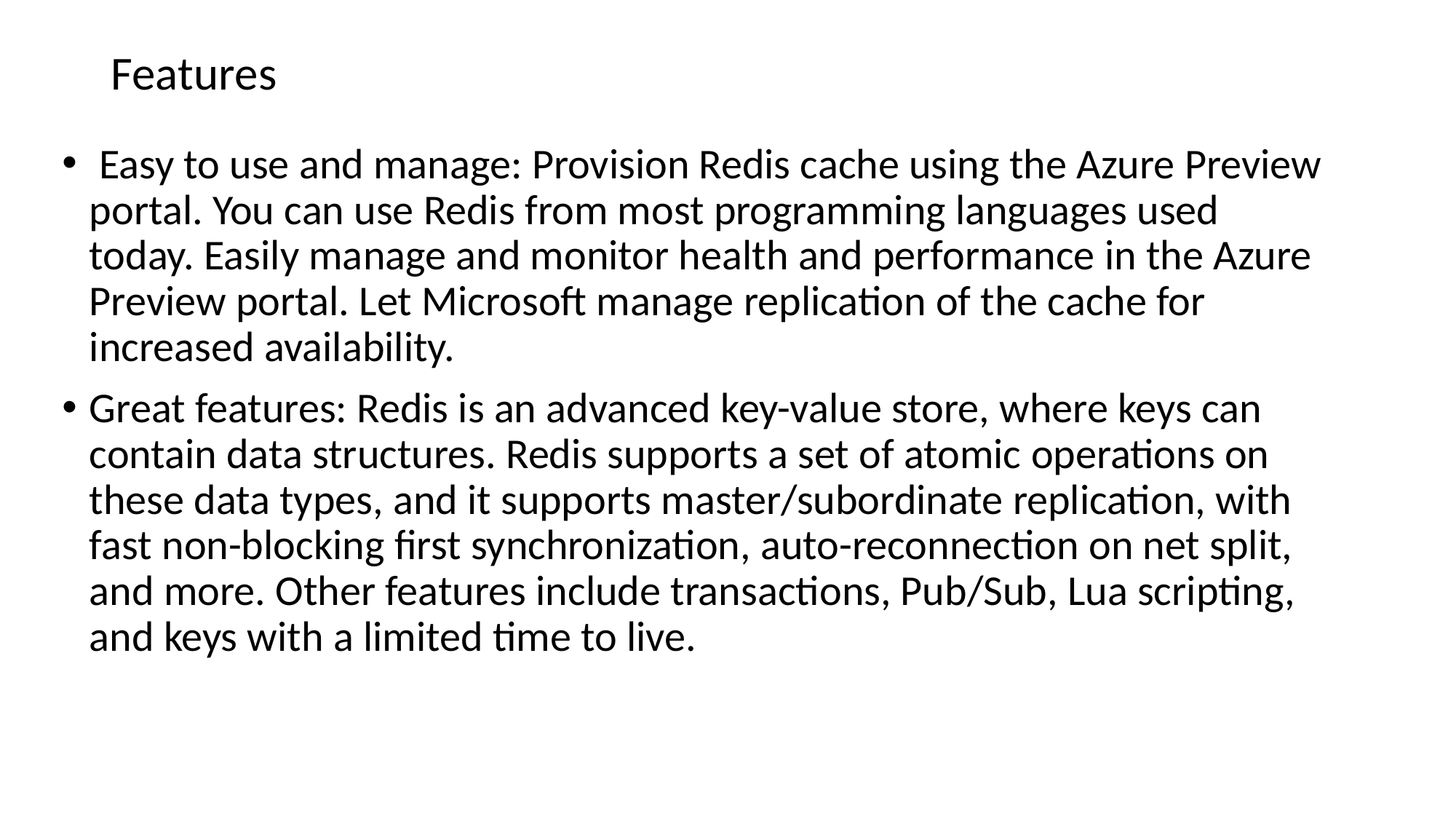

# Features
 Easy to use and manage: Provision Redis cache using the Azure Preview portal. You can use Redis from most programming languages used today. Easily manage and monitor health and performance in the Azure Preview portal. Let Microsoft manage replication of the cache for increased availability.
Great features: Redis is an advanced key-value store, where keys can contain data structures. Redis supports a set of atomic operations on these data types, and it supports master/subordinate replication, with fast non-blocking first synchronization, auto-reconnection on net split, and more. Other features include transactions, Pub/Sub, Lua scripting, and keys with a limited time to live.